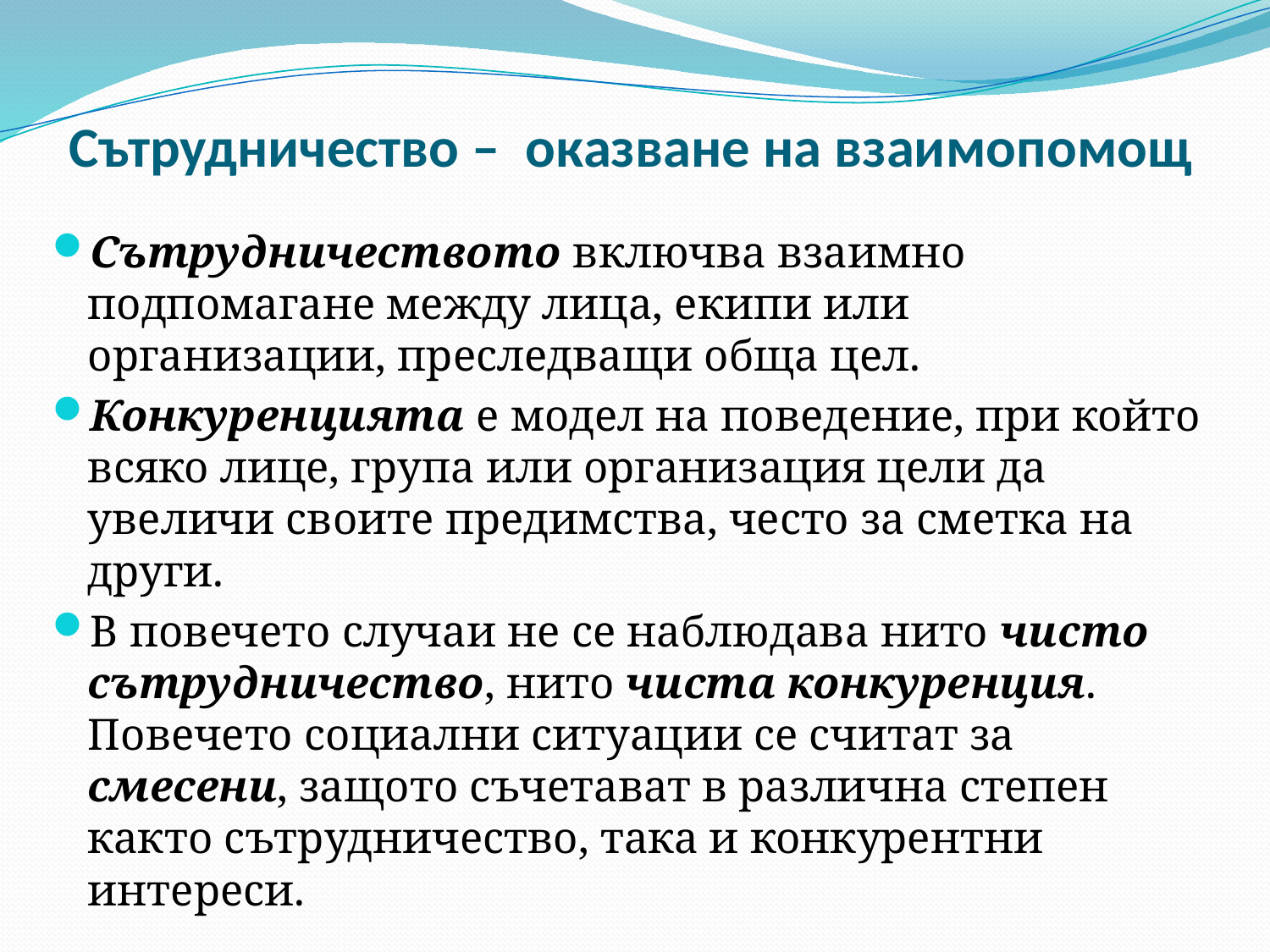

# Сътрудничество –  оказване на взаимопомощ
Сътрудничеството включва взаимно подпомагане между лица, екипи или организации, преследващи обща цел.
Конкуренцията е модел на поведение, при който всяко лице, група или организация цели да увеличи своите предимства, често за сметка на други.
В повечето случаи не се наблюдава нито чисто сътрудничество, нито чиста конкуренция. Повечето социални ситуации се считат за смесени, защото съчетават в различна степен както сътрудничество, така и конкурентни интереси.